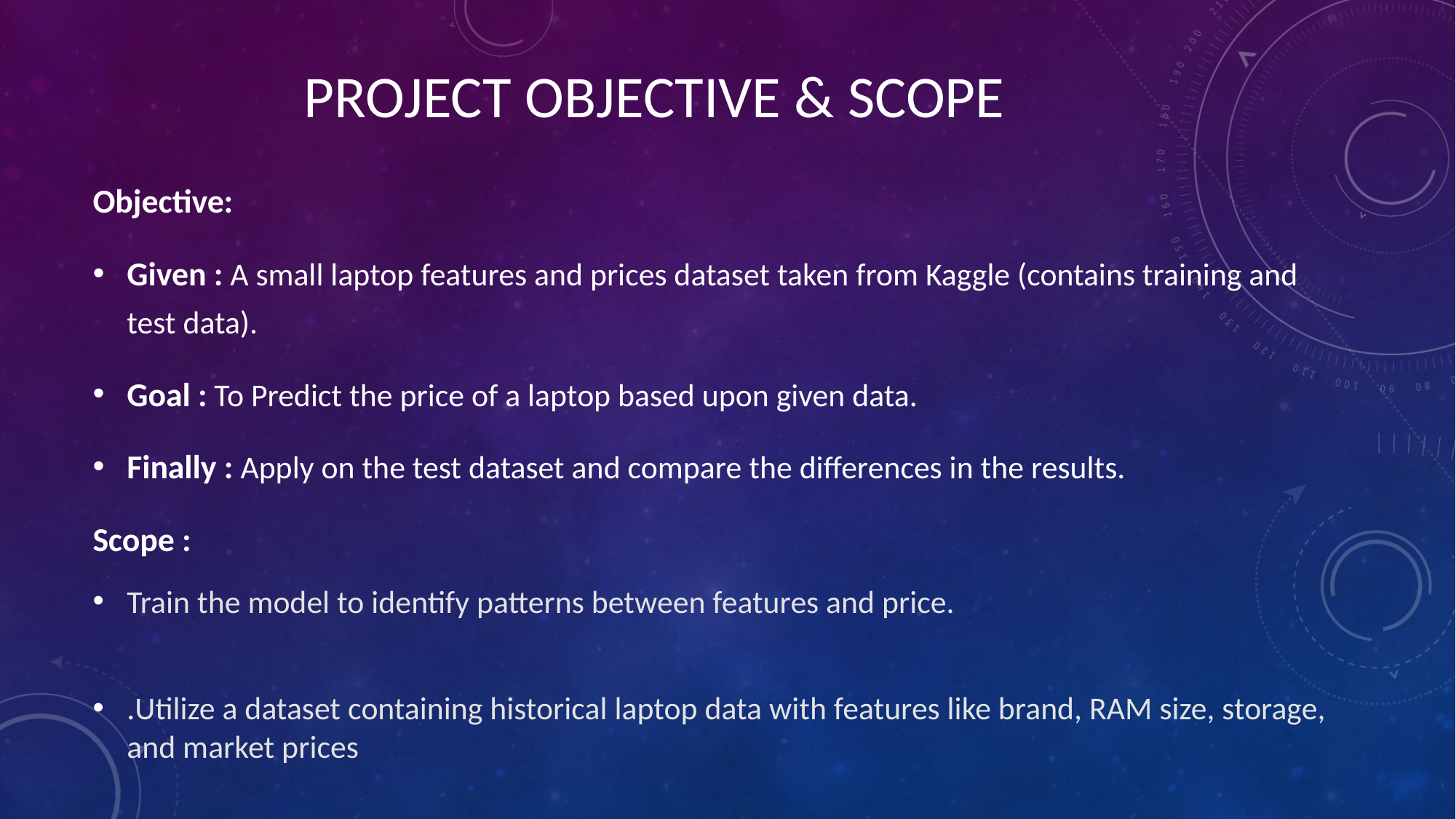

# Project objective & scope
Objective:
Given : A small laptop features and prices dataset taken from Kaggle (contains training and test data).
Goal : To Predict the price of a laptop based upon given data.
Finally : Apply on the test dataset and compare the differences in the results.
Scope :
Train the model to identify patterns between features and price.

.Utilize a dataset containing historical laptop data with features like brand, RAM size, storage, and market prices